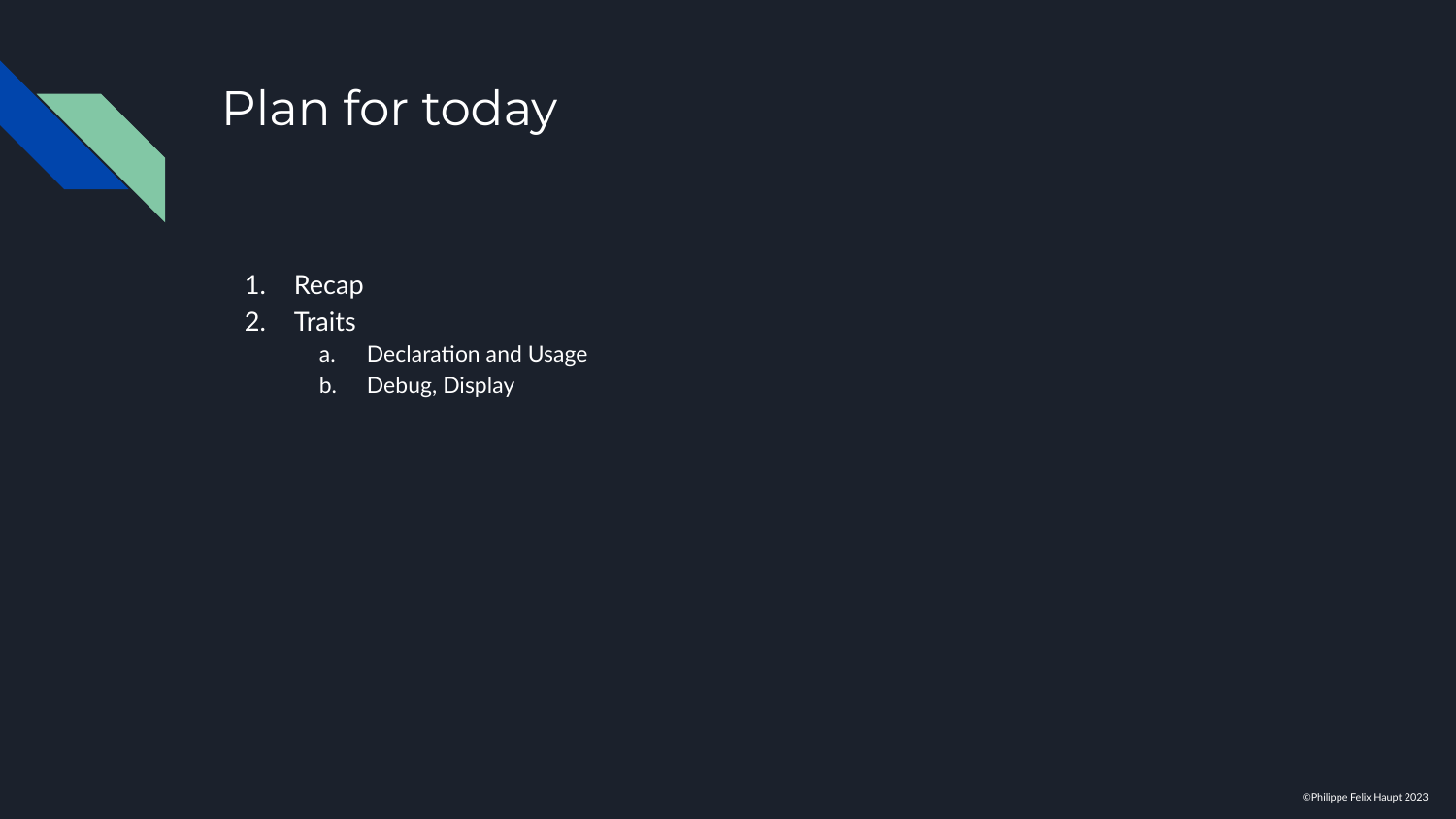

# Plan for today
Recap
Traits
Declaration and Usage
Debug, Display
©Philippe Felix Haupt 2023